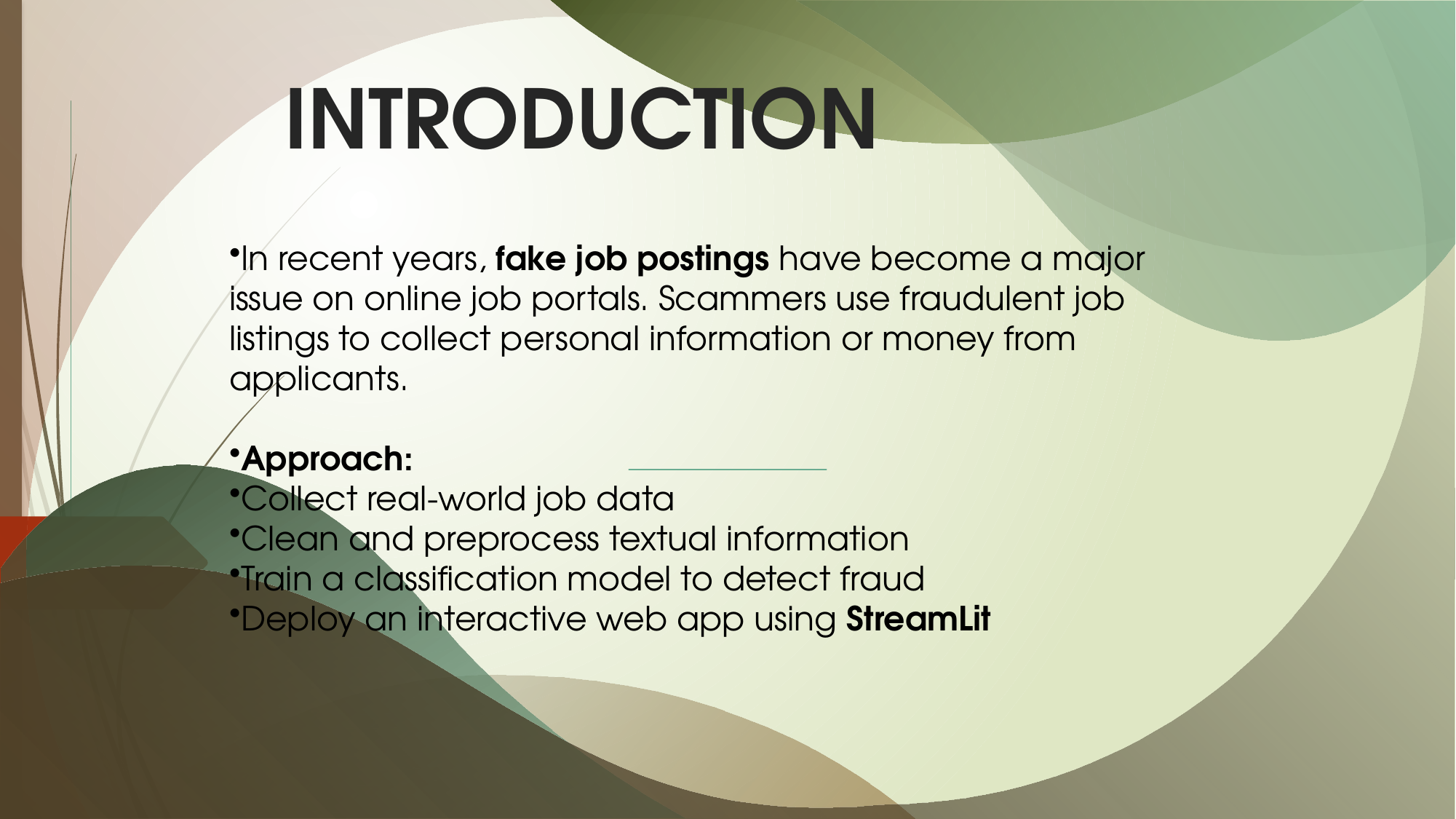

# INTRODUCTION
In recent years, fake job postings have become a major issue on online job portals. Scammers use fraudulent job listings to collect personal information or money from applicants.

Approach:
Collect real-world job data
Clean and preprocess textual information
Train a classification model to detect fraud
Deploy an interactive web app using StreamLit